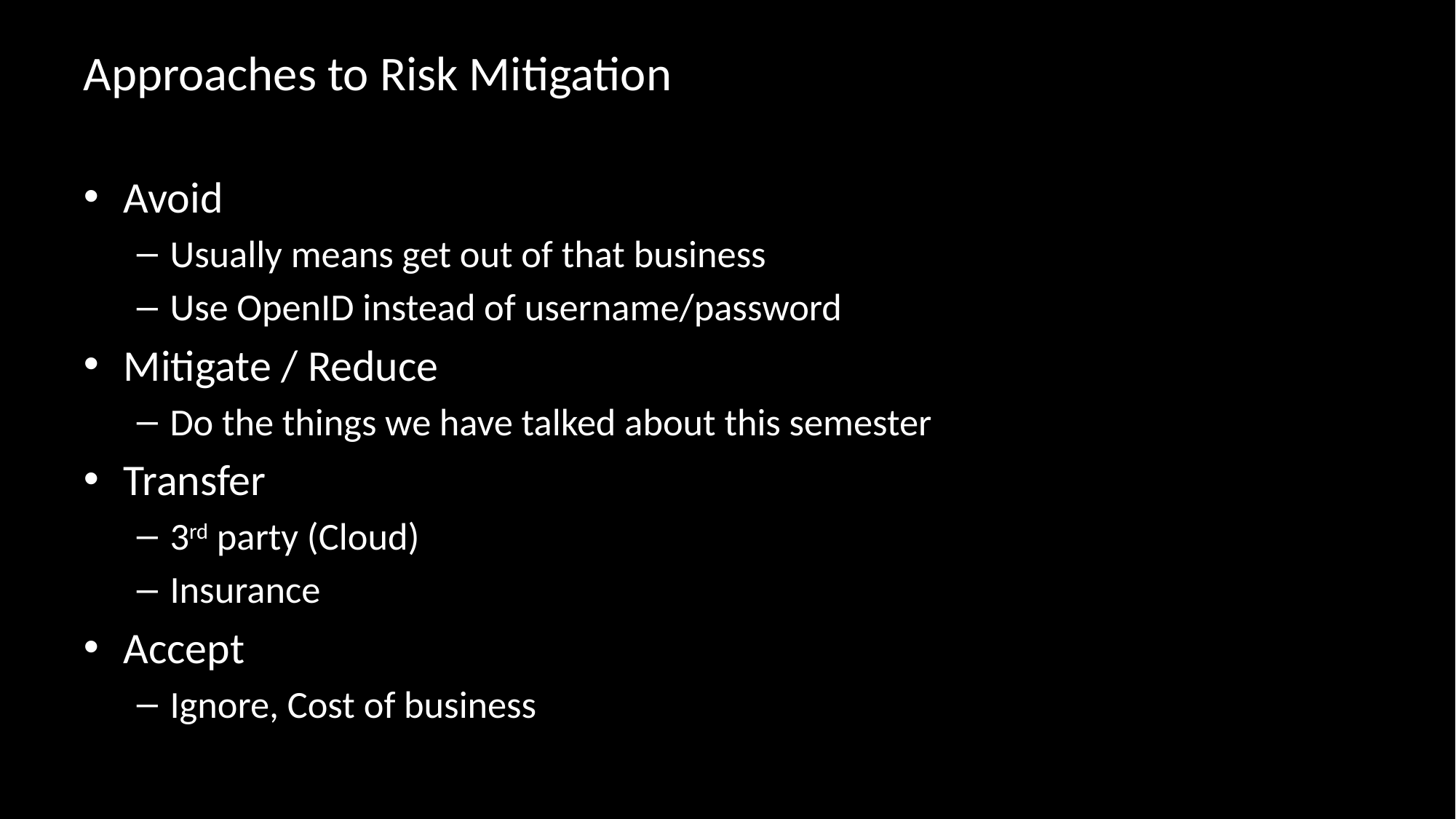

# Approaches to Risk Mitigation
Avoid
Usually means get out of that business
Use OpenID instead of username/password
Mitigate / Reduce
Do the things we have talked about this semester
Transfer
3rd party (Cloud)
Insurance
Accept
Ignore, Cost of business